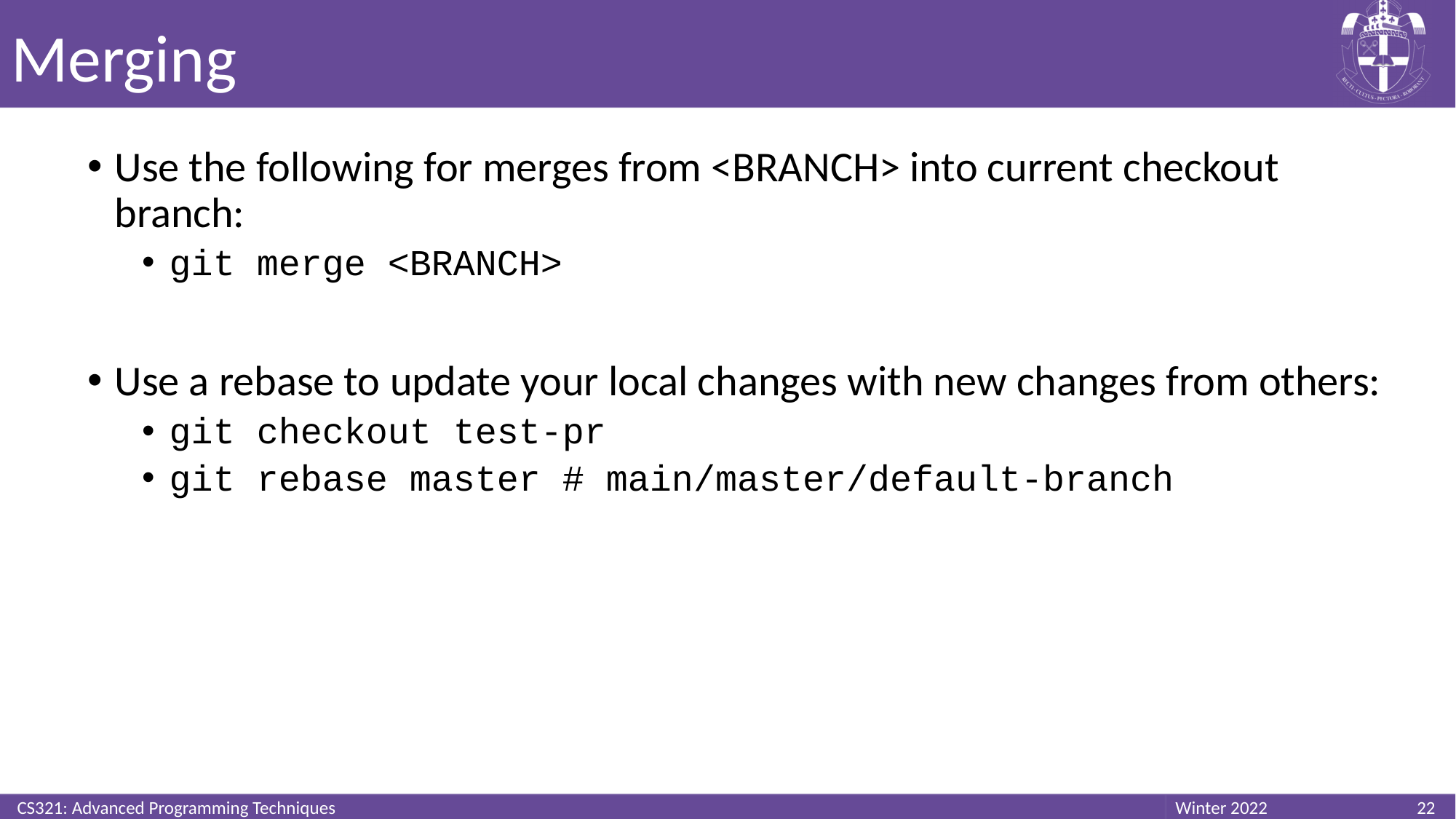

# Merging
Use the following for merges from <BRANCH> into current checkout branch:
git merge <BRANCH>

Use a rebase to update your local changes with new changes from others:
git checkout test-pr
git rebase master # main/master/default-branch

CS321: Advanced Programming Techniques
22
Winter 2022